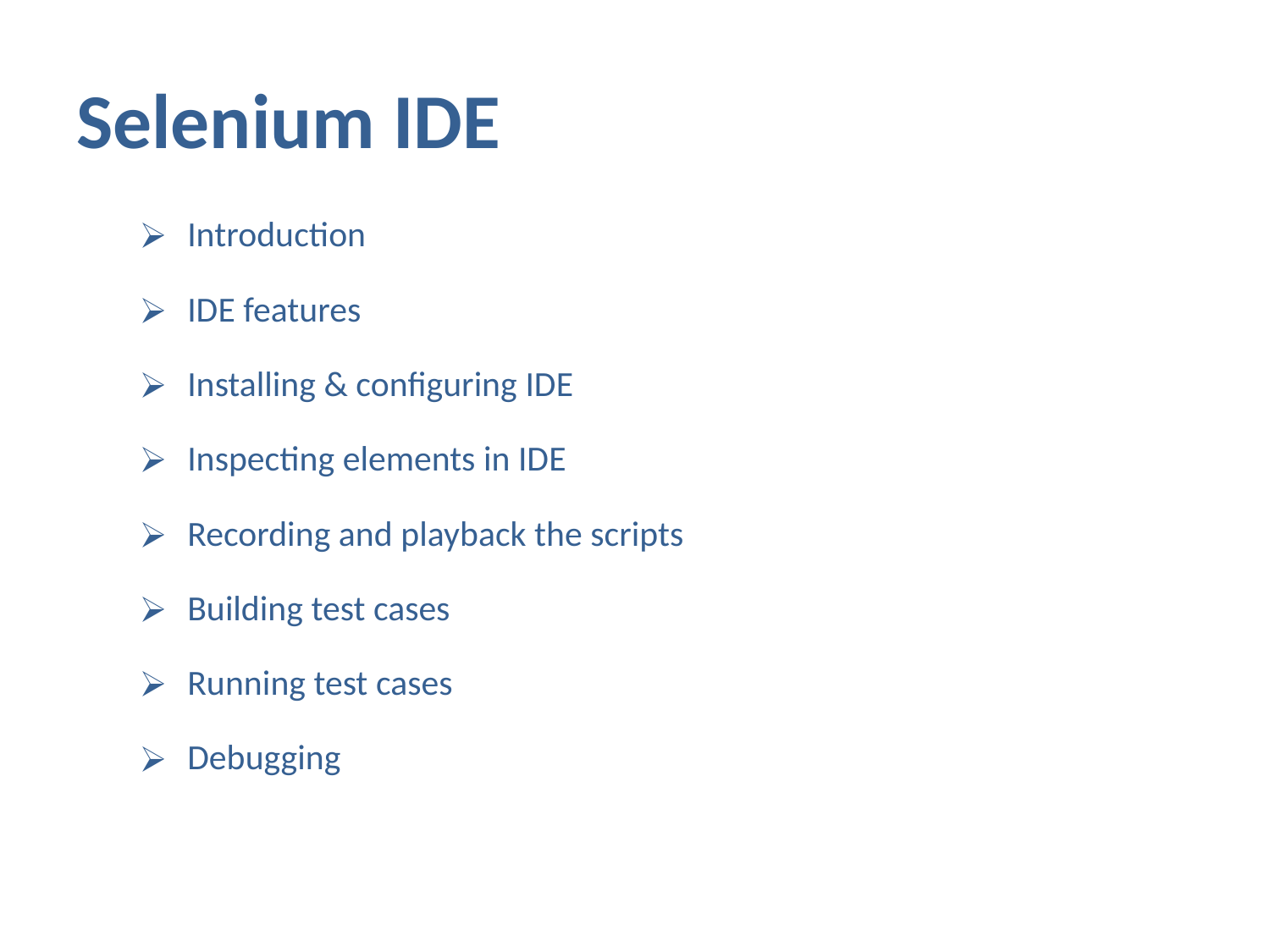

# Selenium IDE
Introduction
IDE features
Installing & configuring IDE
Inspecting elements in IDE
Recording and playback the scripts
Building test cases
Running test cases
Debugging